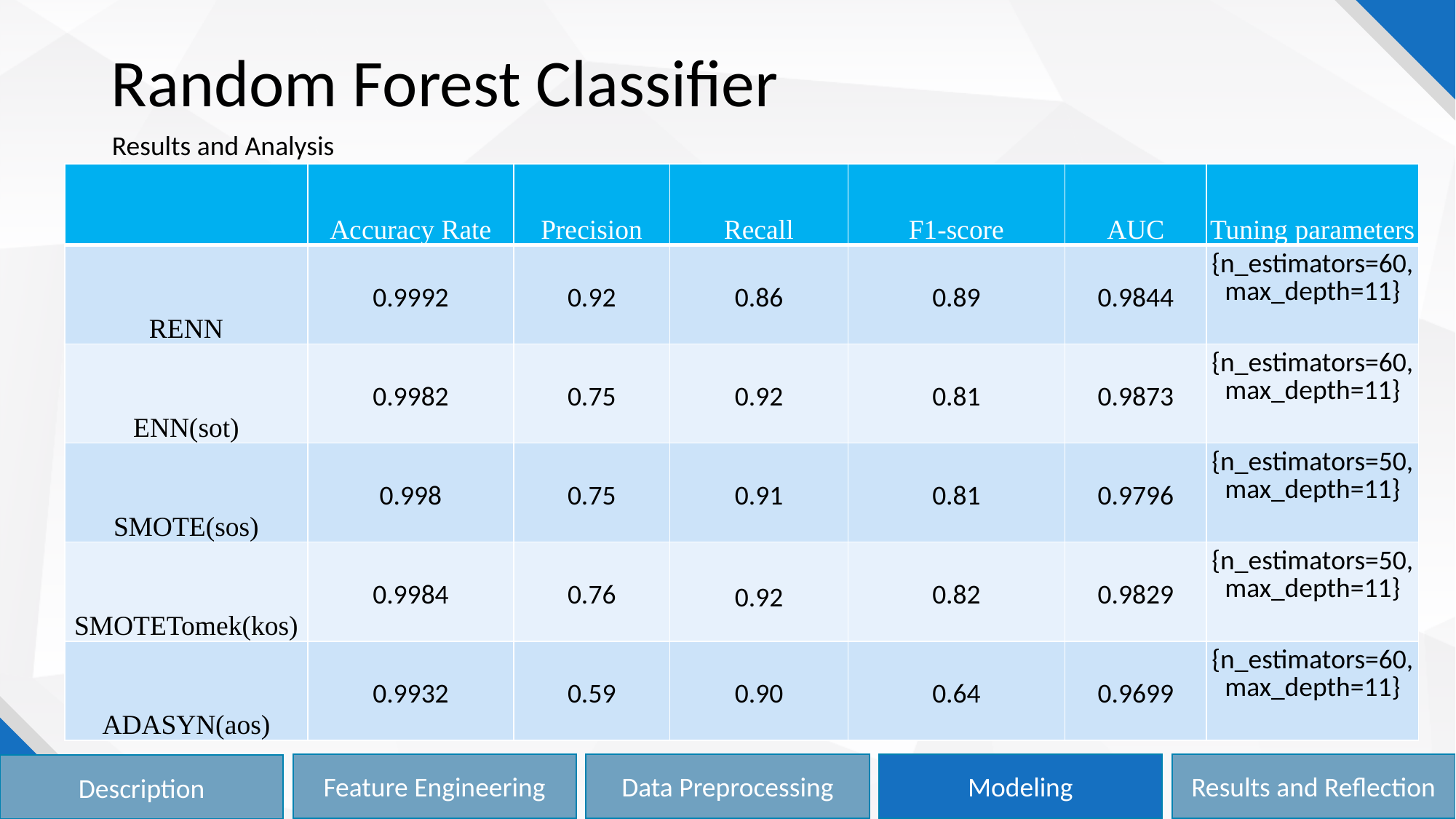

# Random Forest Classifier
Results and Analysis
|  | Accuracy Rate | Precision | Recall | F1-score | AUC | Tuning parameters |
| --- | --- | --- | --- | --- | --- | --- |
| RENN | 0.9992 | 0.92 | 0.86 | 0.89 | 0.9844 | {n\_estimators=60, max\_depth=11} |
| ENN(sot) | 0.9982 | 0.75 | 0.92 | 0.81 | 0.9873 | {n\_estimators=60, max\_depth=11} |
| SMOTE(sos) | 0.998 | 0.75 | 0.91 | 0.81 | 0.9796 | {n\_estimators=50, max\_depth=11} |
| SMOTETomek(kos) | 0.9984 | 0.76 | 0.92 | 0.82 | 0.9829 | {n\_estimators=50, max\_depth=11} |
| ADASYN(aos) | 0.9932 | 0.59 | 0.90 | 0.64 | 0.9699 | {n\_estimators=60, max\_depth=11} |
Results and Reflection
Feature Engineering
Data Preprocessing
Modeling
Description